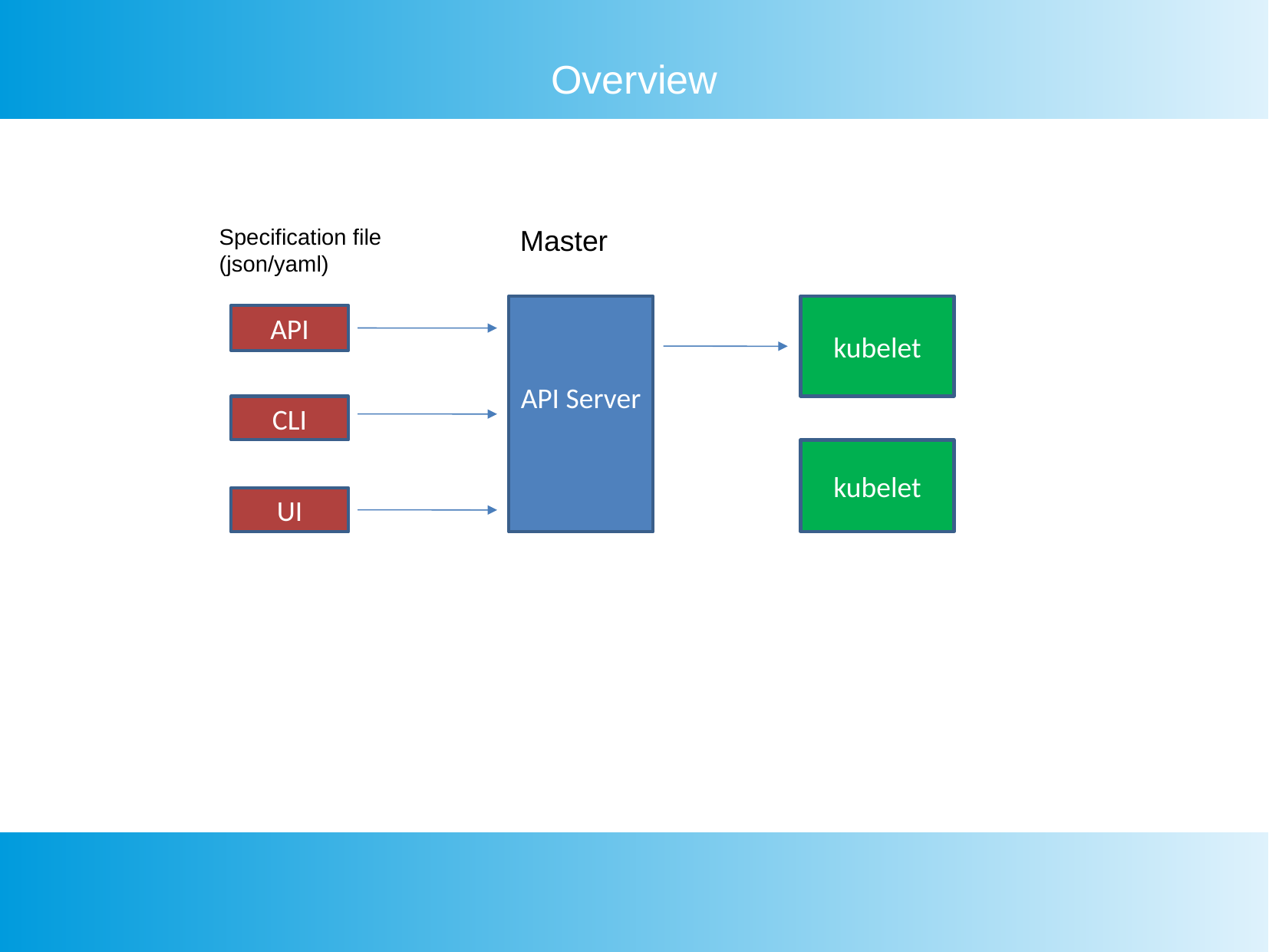

Overview
Specification file (json/yaml)
Master

API Server

kubelet
API

CLI

kubelet
UI